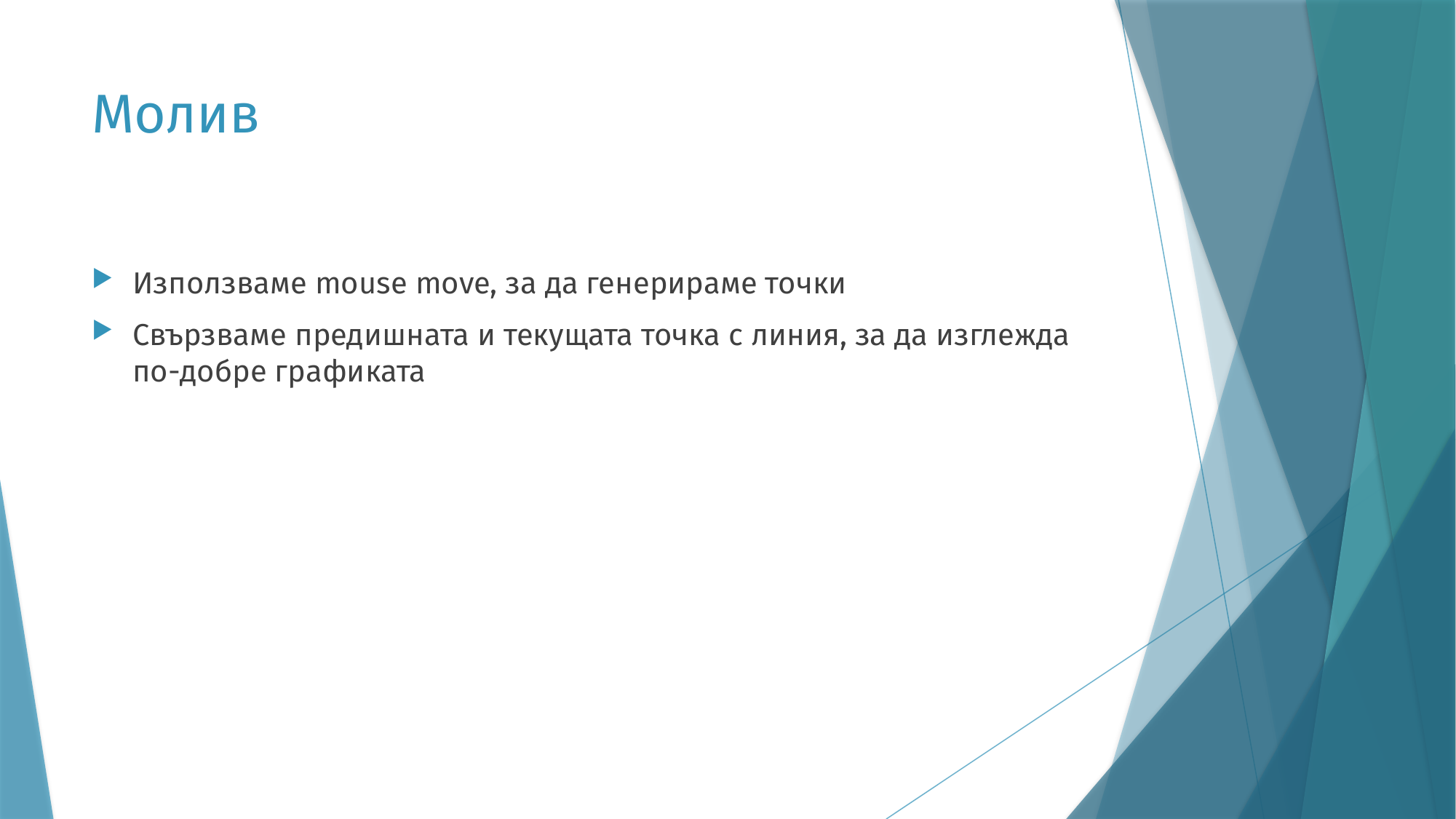

# Молив
Използваме mouse move, за да генерираме точки
Свързваме предишната и текущата точка с линия, за да изглежда по-добре графиката